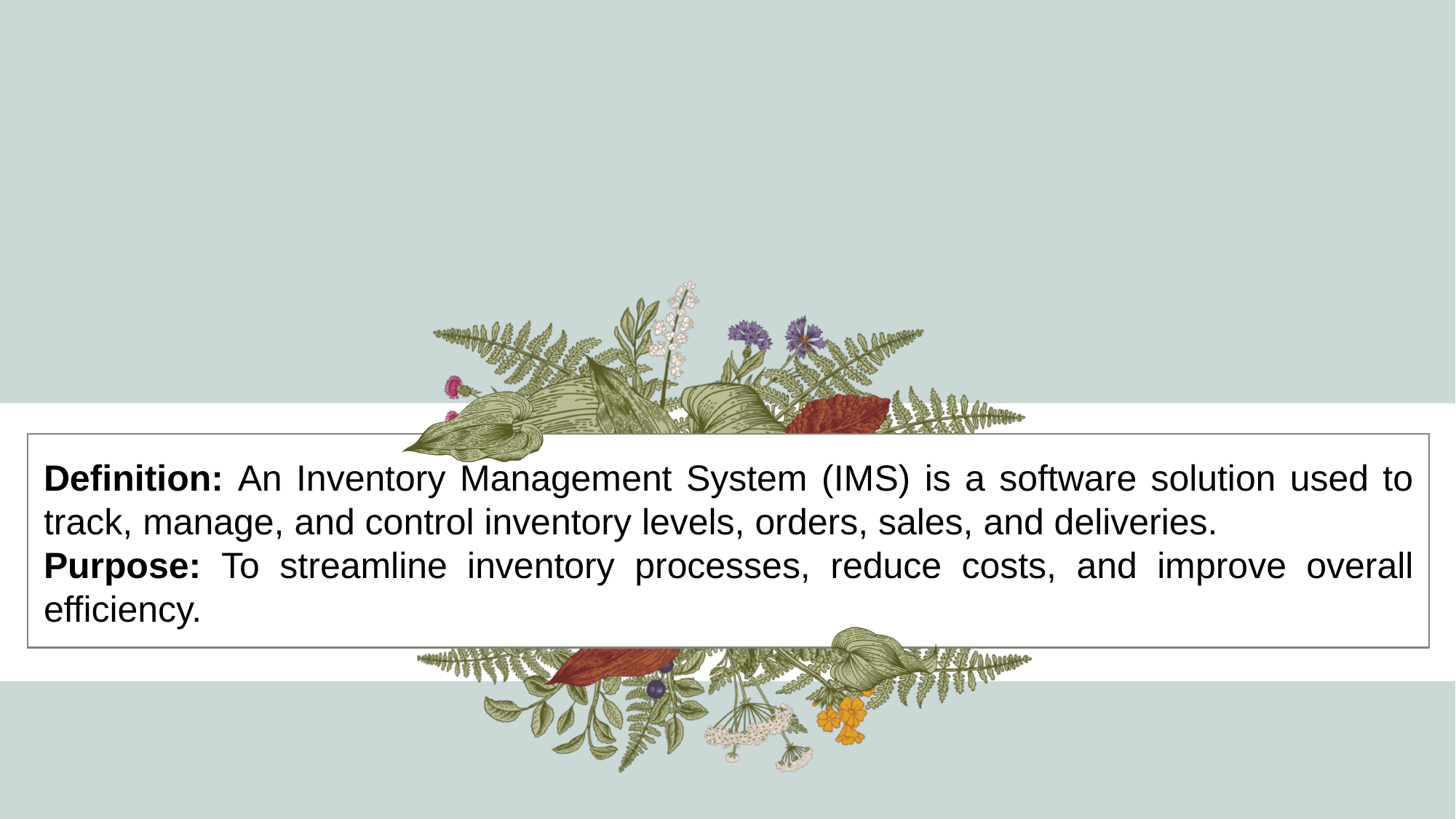

Definition: An Inventory Management System (IMS) is a software solution used to track, manage, and control inventory levels, orders, sales, and deliveries.
Purpose: To streamline inventory processes, reduce costs, and improve overall efficiency.